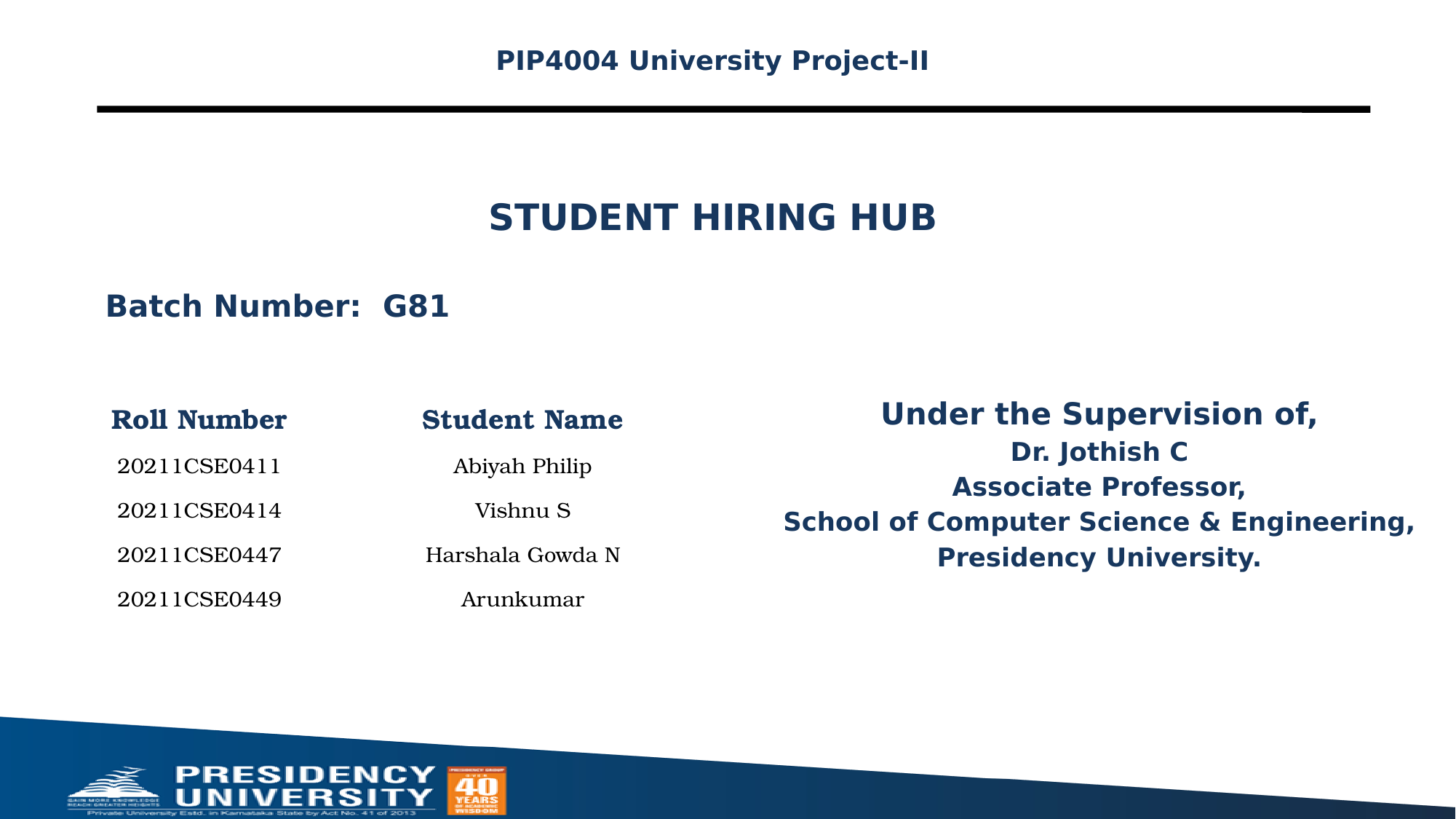

PIP4004 University Project-II

# STUDENT HIRING HUB
Batch Number:  G81

Under the Supervision of,
Dr. Jothish C
Associate Professor,
School of Computer Science & Engineering,
Presidency University.

| Roll Number | Student Name |
| --- | --- |
| 20211CSE0411 | Abiyah Philip |
| 20211CSE0414 | Vishnu S |
| 20211CSE0447 | Harshala Gowda N |
| 20211CSE0449 | Arunkumar |
|  |  |